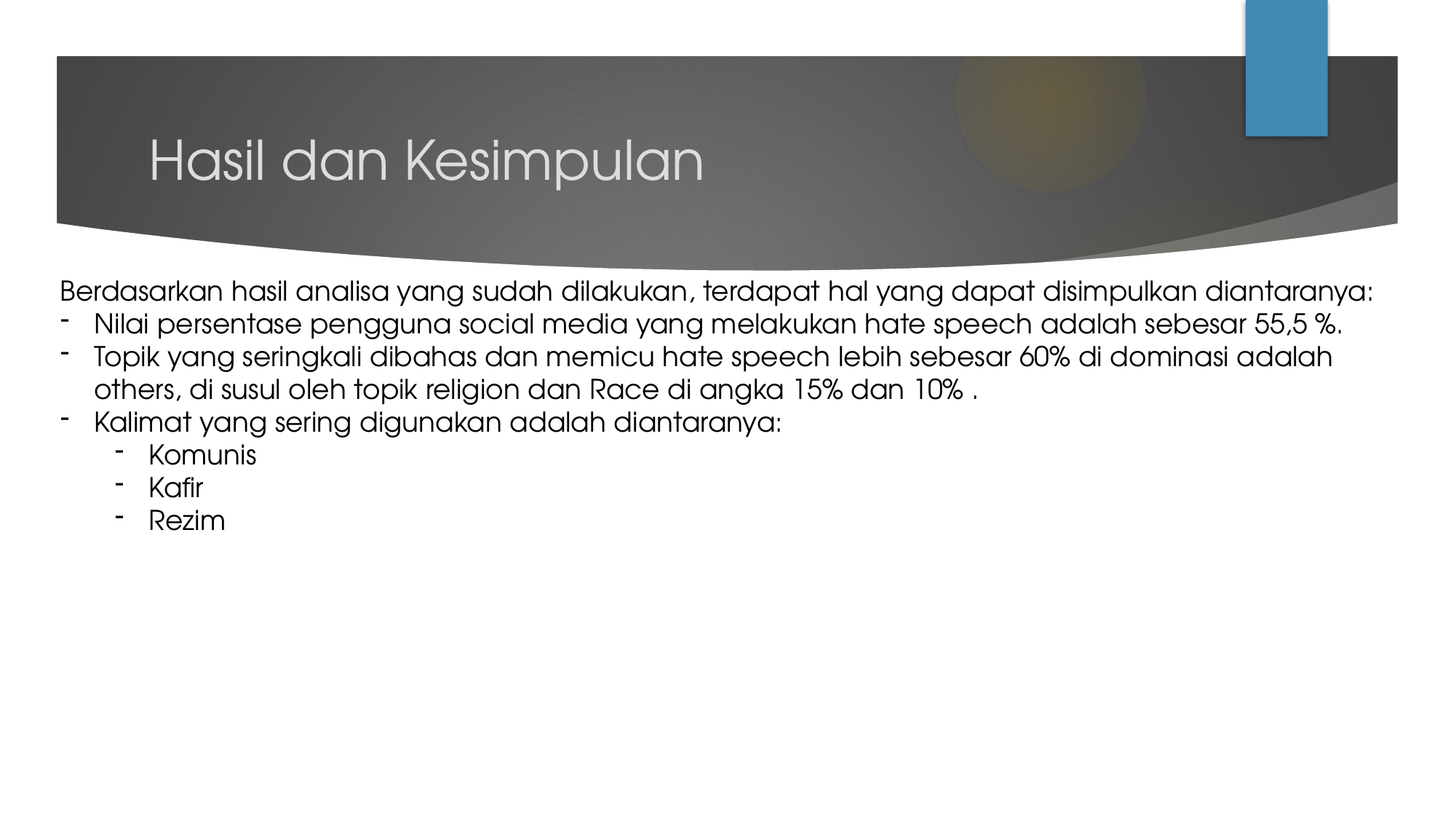

# Hasil dan Kesimpulan
Berdasarkan hasil analisa yang sudah dilakukan, terdapat hal yang dapat disimpulkan diantaranya:
Nilai persentase pengguna social media yang melakukan hate speech adalah sebesar 55,5 %.
Topik yang seringkali dibahas dan memicu hate speech lebih sebesar 60% di dominasi adalah others, di susul oleh topik religion dan Race di angka 15% dan 10% .
Kalimat yang sering digunakan adalah diantaranya:
Komunis
Kafir
Rezim